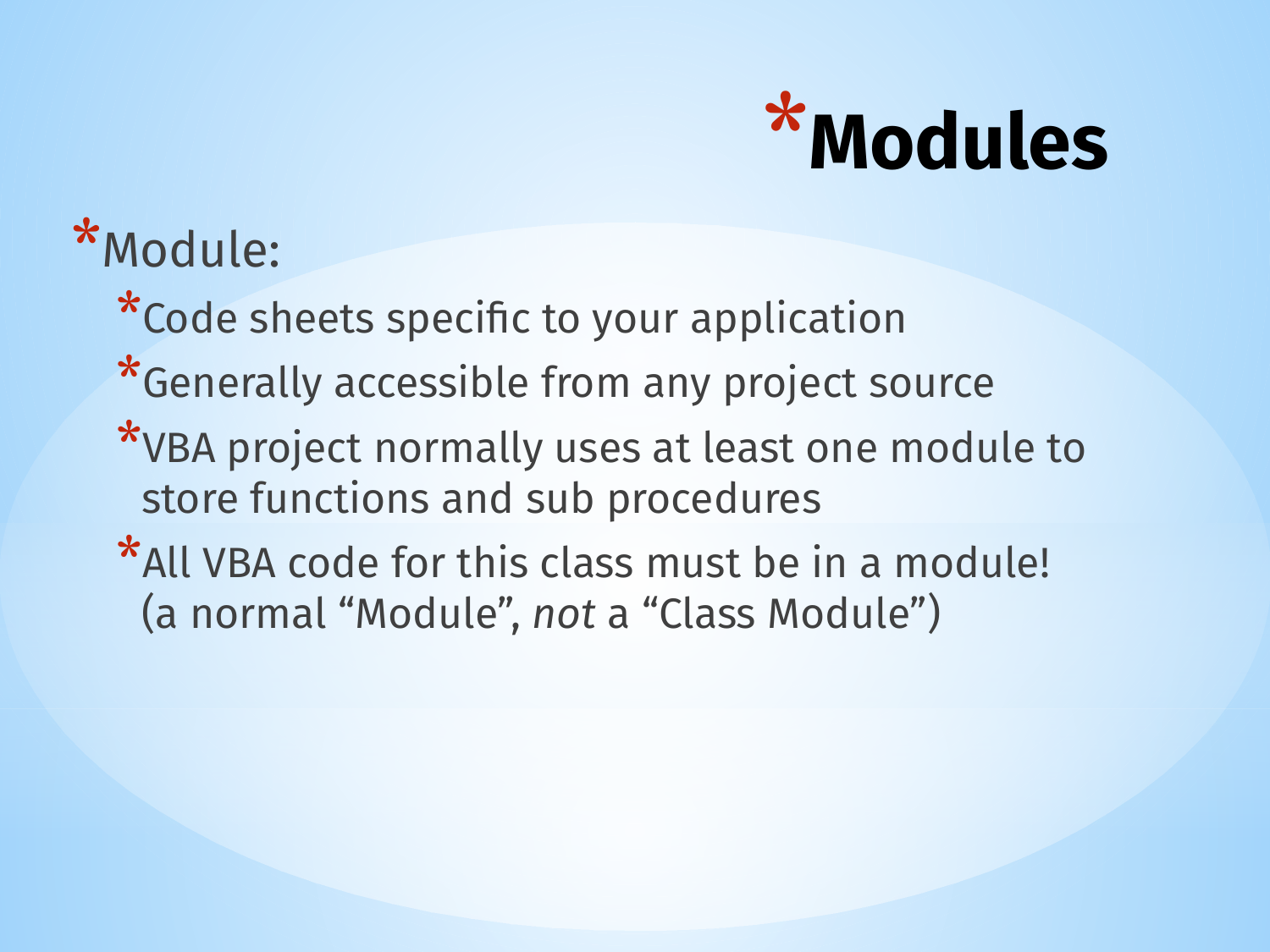

# Modules
Module:
Code sheets specific to your application
Generally accessible from any project source
VBA project normally uses at least one module to store functions and sub procedures
All VBA code for this class must be in a module!
(a normal “Module”, not a “Class Module”)